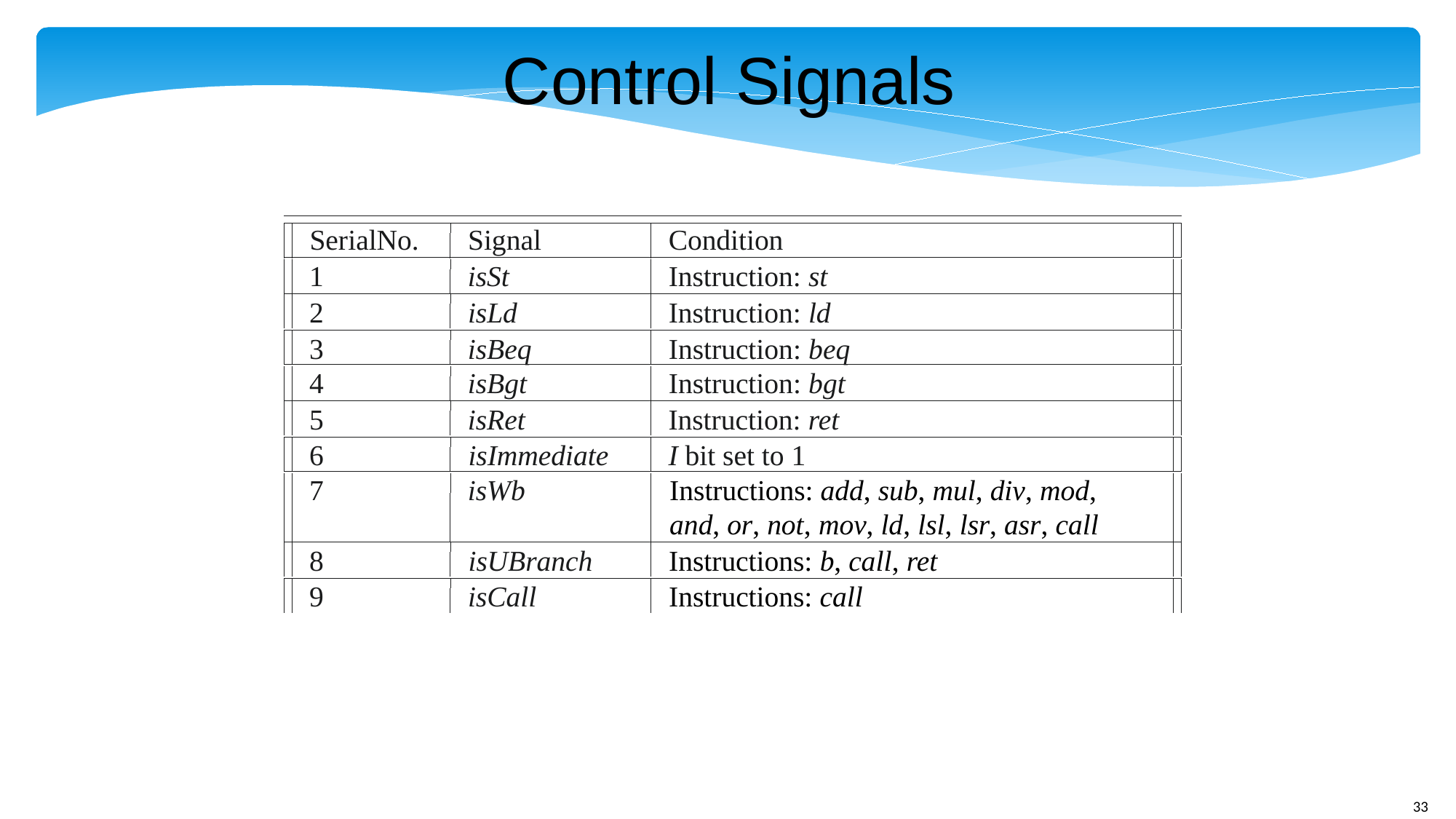

Control Signals

SerialNo.
Signal
Condition

1
isSt
Instruction: st

2

isLd

Instruction: ld

3

isBeq

Instruction: beq
4
isBgt
Instruction: bgt

5

isRet

Instruction: ret

6

isImmediate

I bit set to 1
7
isWb
Instructions: add, sub, mul, div, mod,
and, or, not, mov, ld, lsl, lsr, asr, call

8

isUBranch

Instructions: b, call, ret
9

isCall

Instructions: call